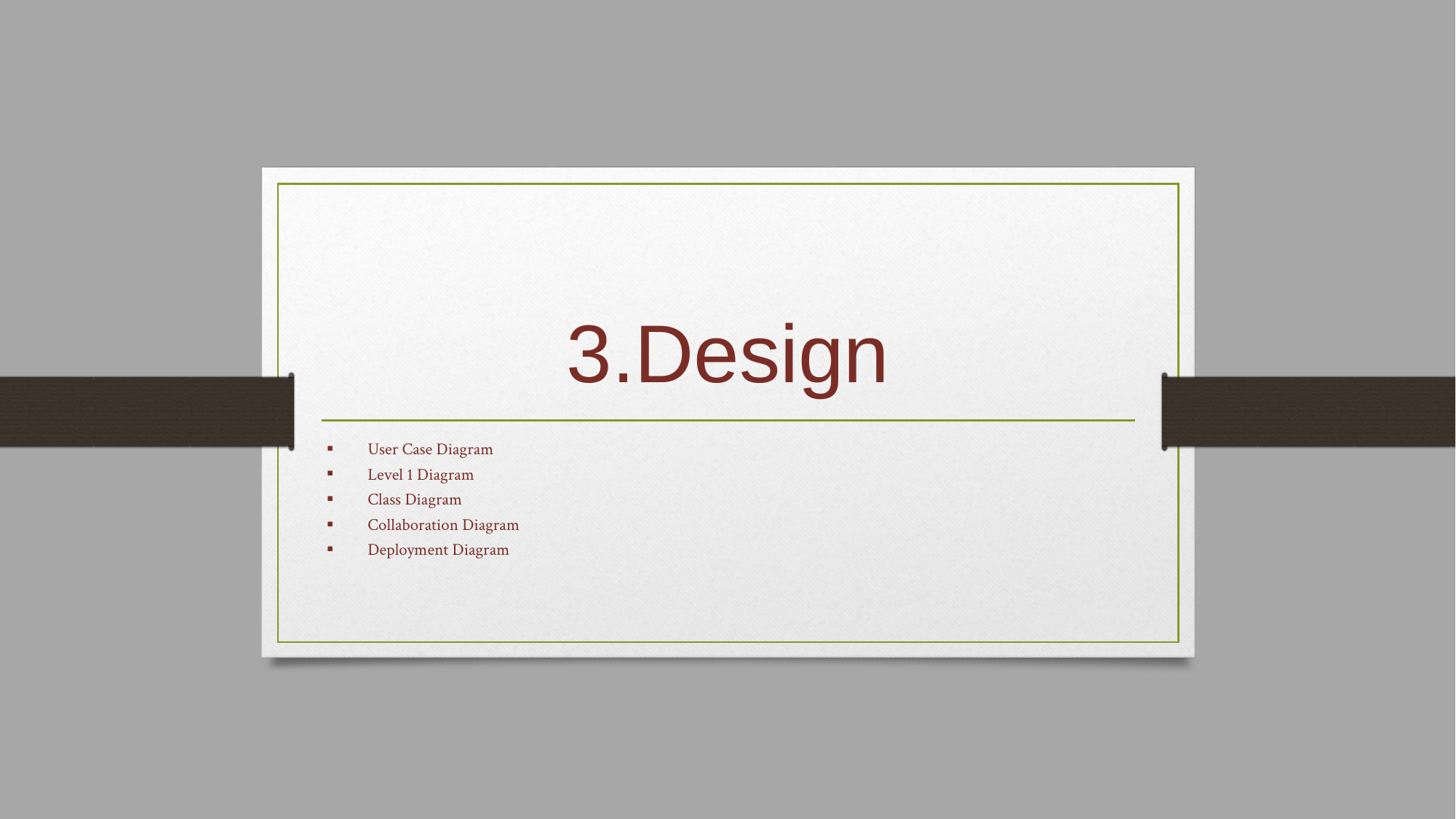

# 3.Design
User Case Diagram
Level 1 Diagram
Class Diagram
Collaboration Diagram
Deployment Diagram